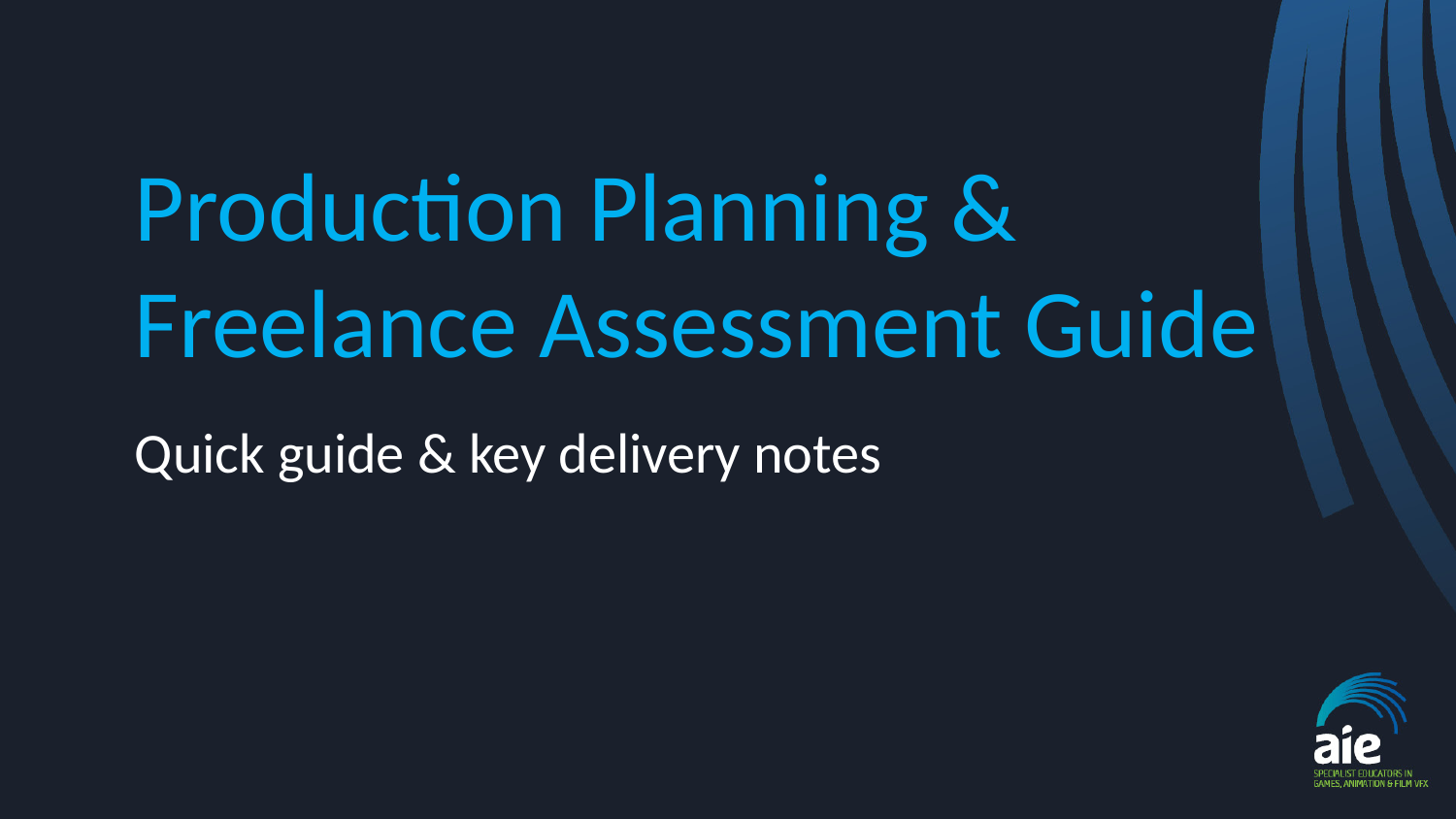

# Production Planning & Freelance Assessment Guide
Quick guide & key delivery notes